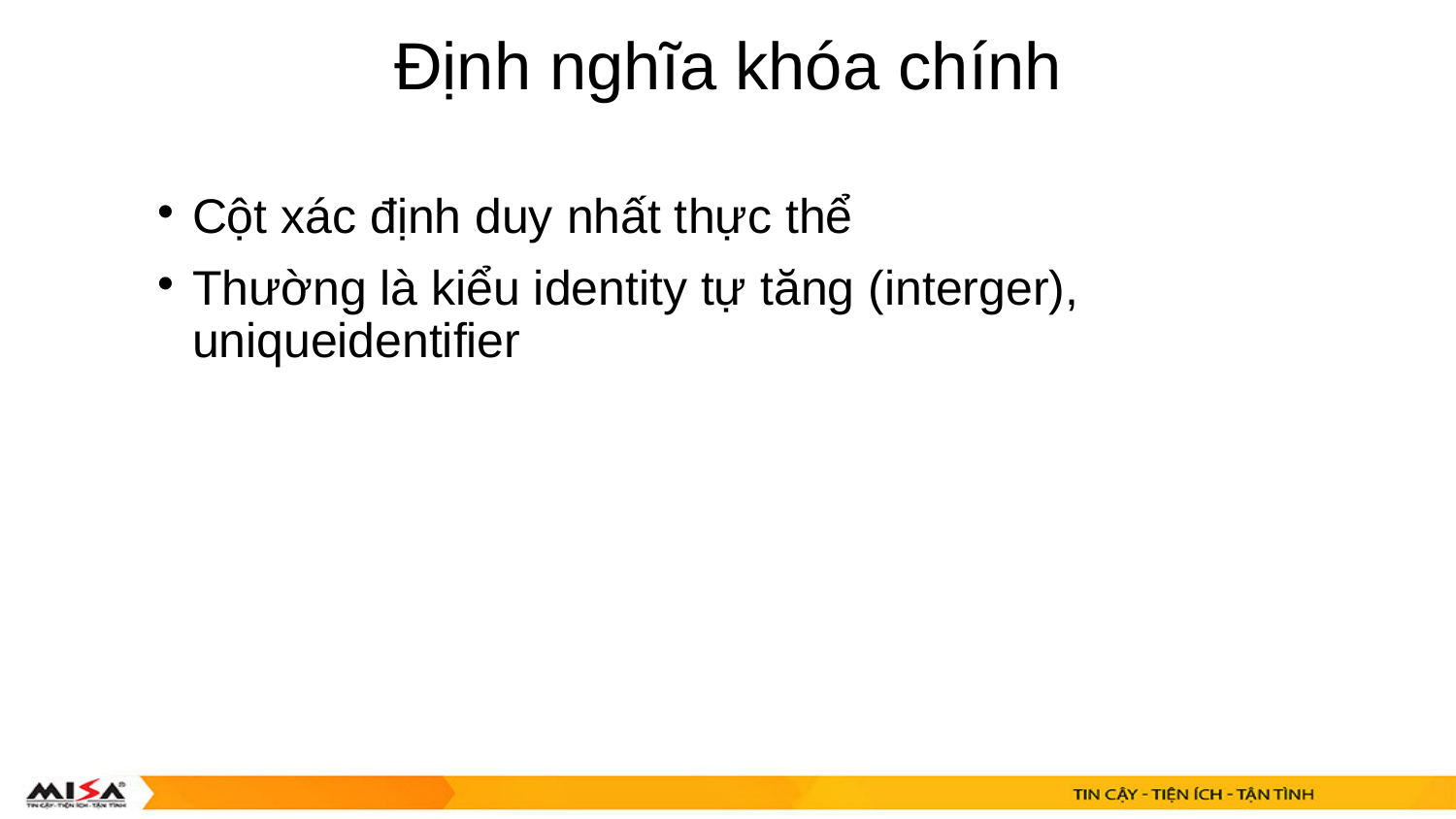

Định nghĩa khóa chính
Cột xác định duy nhất thực thể
Thường là kiểu identity tự tăng (interger), uniqueidentifier